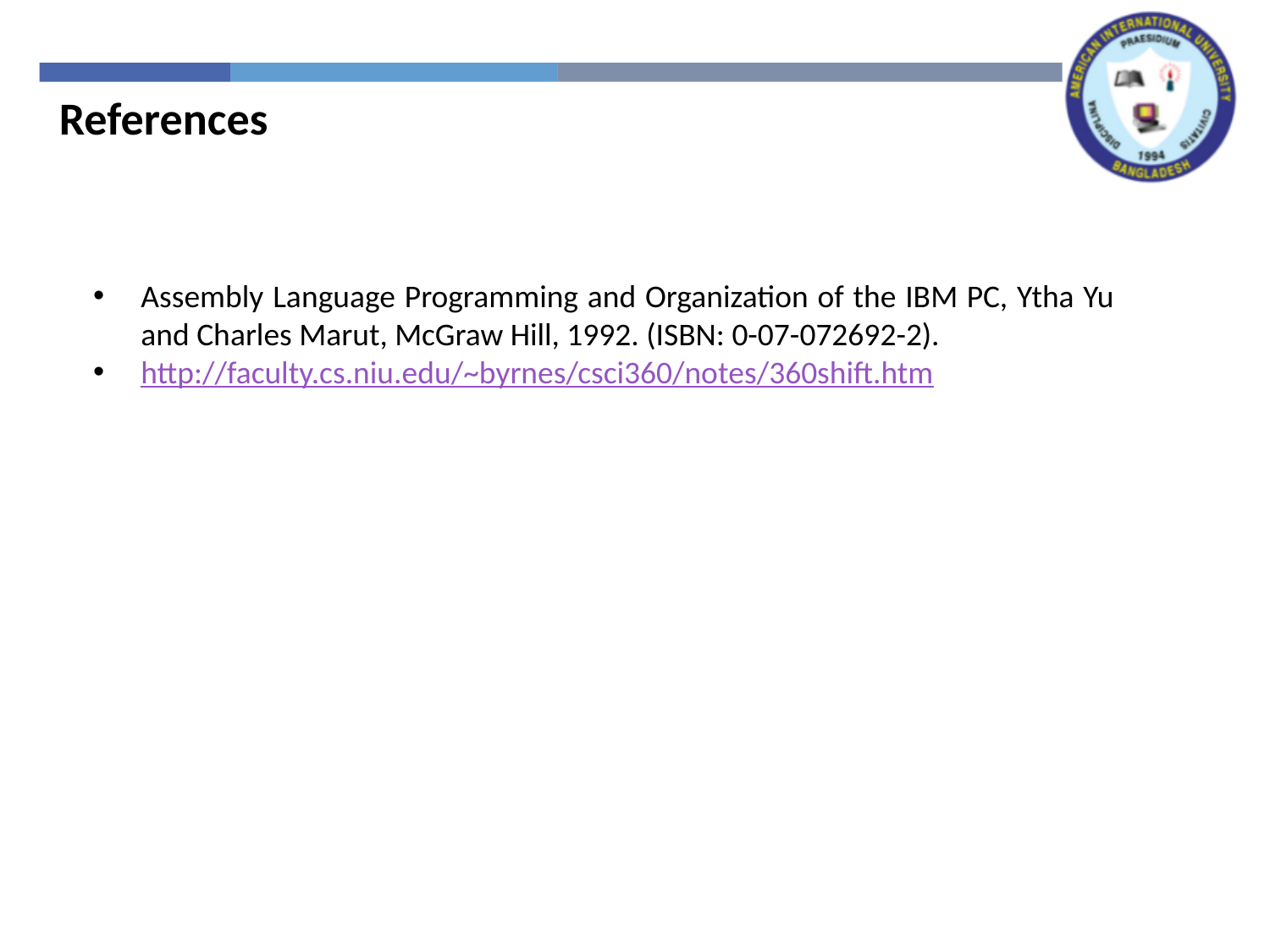

References
Assembly Language Programming and Organization of the IBM PC, Ytha Yu and Charles Marut, McGraw Hill, 1992. (ISBN: 0-07-072692-2).
http://faculty.cs.niu.edu/~byrnes/csci360/notes/360shift.htm